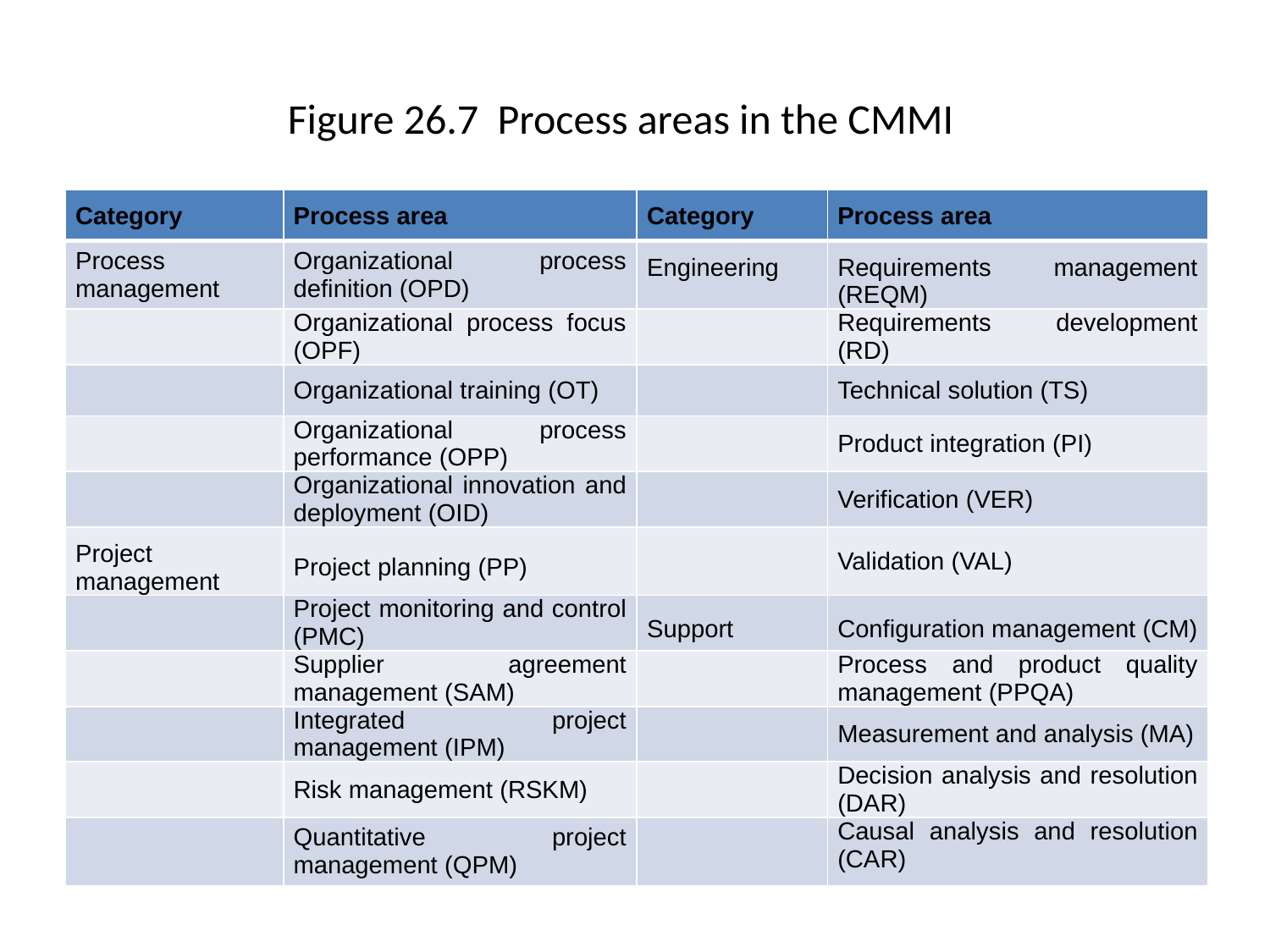

# Figure 26.7  Process areas in the CMMI
| Category | Process area | Category | Process area |
| --- | --- | --- | --- |
| Process management | Organizational process definition (OPD) | Engineering | Requirements management (REQM) |
|  | Organizational process focus (OPF) |  | Requirements development (RD) |
|  | Organizational training (OT) |  | Technical solution (TS) |
|  | Organizational process performance (OPP) |  | Product integration (PI) |
|  | Organizational innovation and deployment (OID) |  | Verification (VER) |
| Project management | Project planning (PP) |  | Validation (VAL) |
|  | Project monitoring and control (PMC) | Support | Configuration management (CM) |
|  | Supplier agreement management (SAM) |  | Process and product quality management (PPQA) |
|  | Integrated project management (IPM) |  | Measurement and analysis (MA) |
|  | Risk management (RSKM) |  | Decision analysis and resolution (DAR) |
|  | Quantitative project management (QPM) |  | Causal analysis and resolution (CAR) |